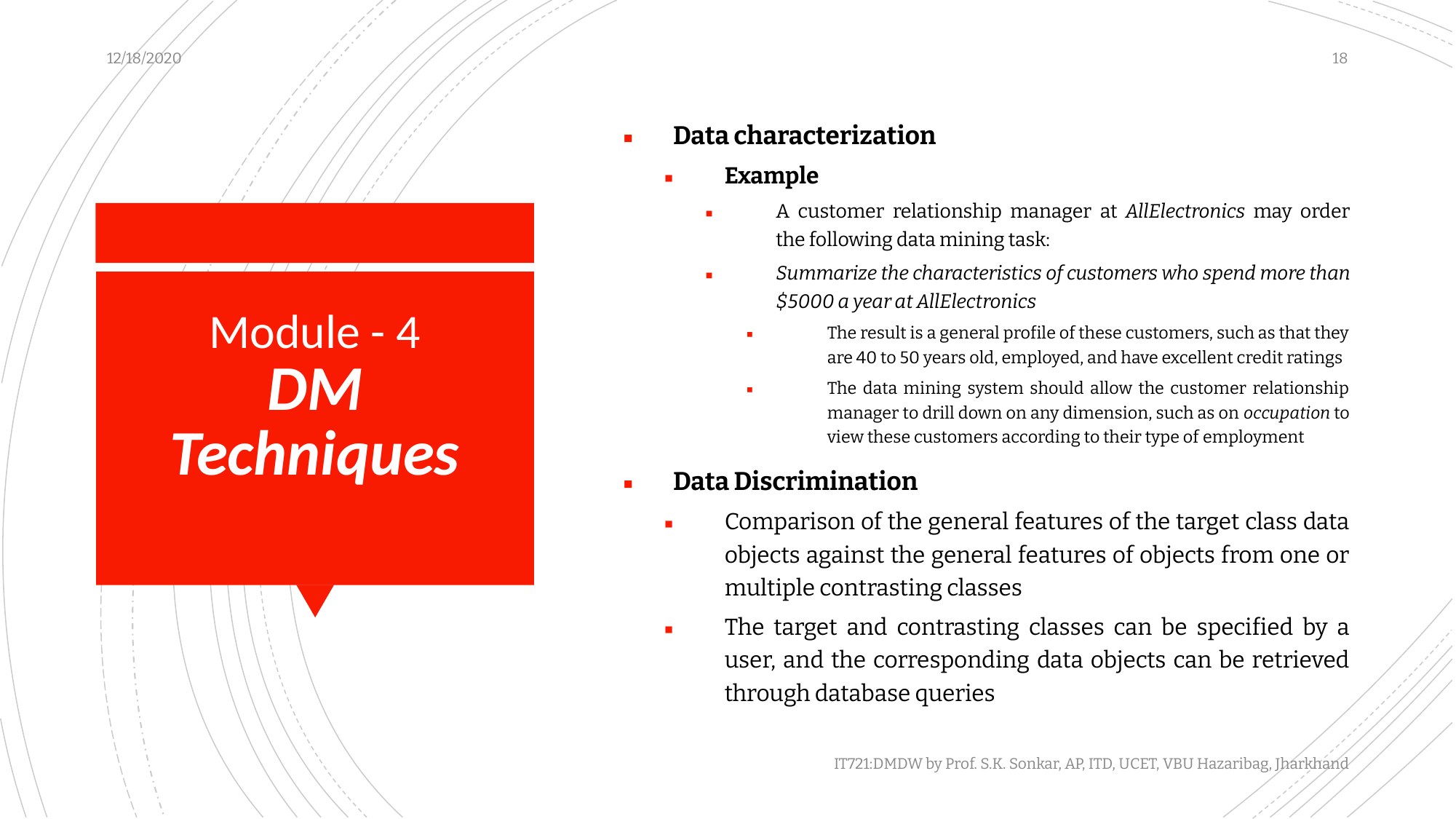

12/18/2020
18
Data characterization
Example
A customer relationship manager at AllElectronics may order the following data mining task:
Summarize the characteristics of customers who spend more than $5000 a year at AllElectronics
The result is a general profile of these customers, such as that they are 40 to 50 years old, employed, and have excellent credit ratings
The data mining system should allow the customer relationship manager to drill down on any dimension, such as on occupation to view these customers according to their type of employment
Data Discrimination
Comparison of the general features of the target class data objects against the general features of objects from one or multiple contrasting classes
The target and contrasting classes can be specified by a user, and the corresponding data objects can be retrieved through database queries
# Module - 4 DM Techniques
IT721:DMDW by Prof. S.K. Sonkar, AP, ITD, UCET, VBU Hazaribag, Jharkhand